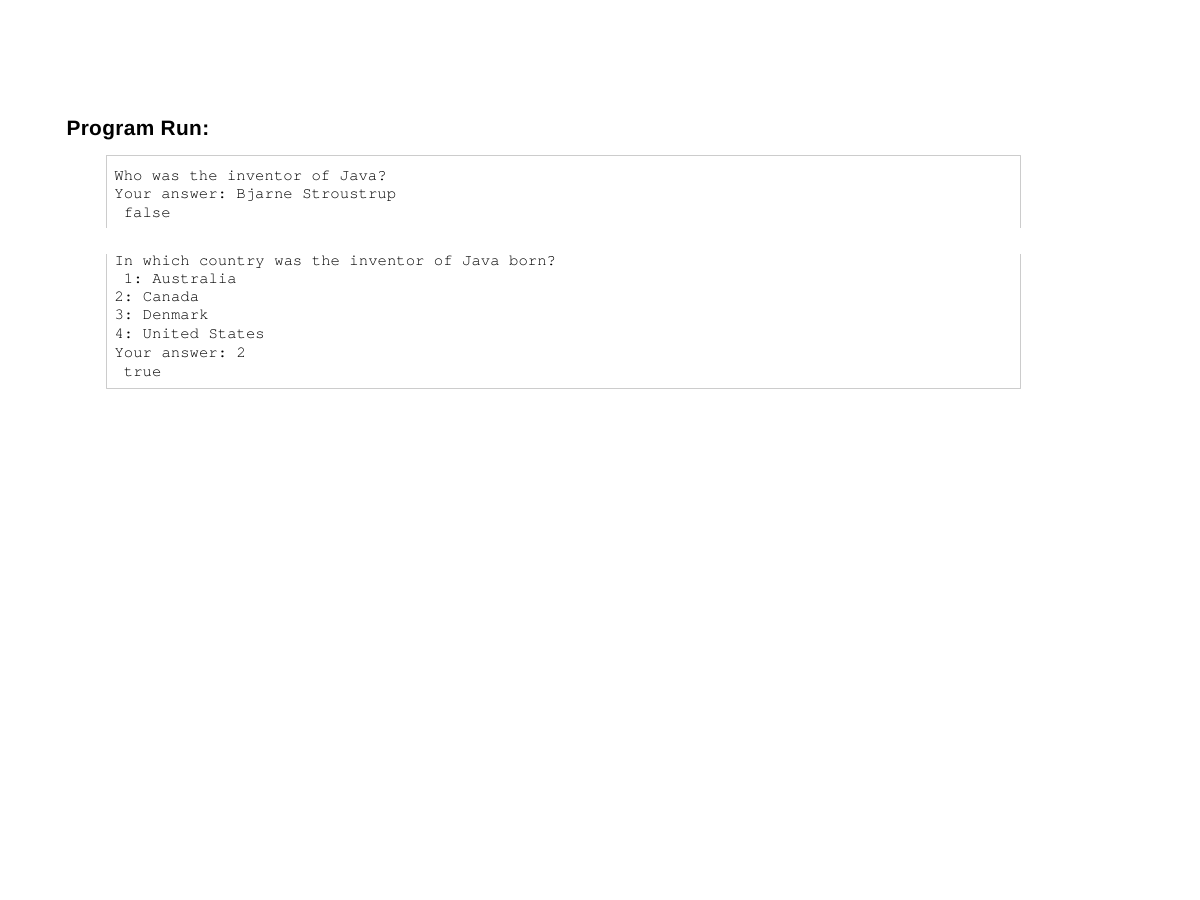

Program Run:

Who was the inventor of Java?  Your answer: Bjarne Stroustrup  false

In which country was the inventor of Java born?  1: Australia
2: Canada
3: Denmark
4: United States
Your answer: 2  true